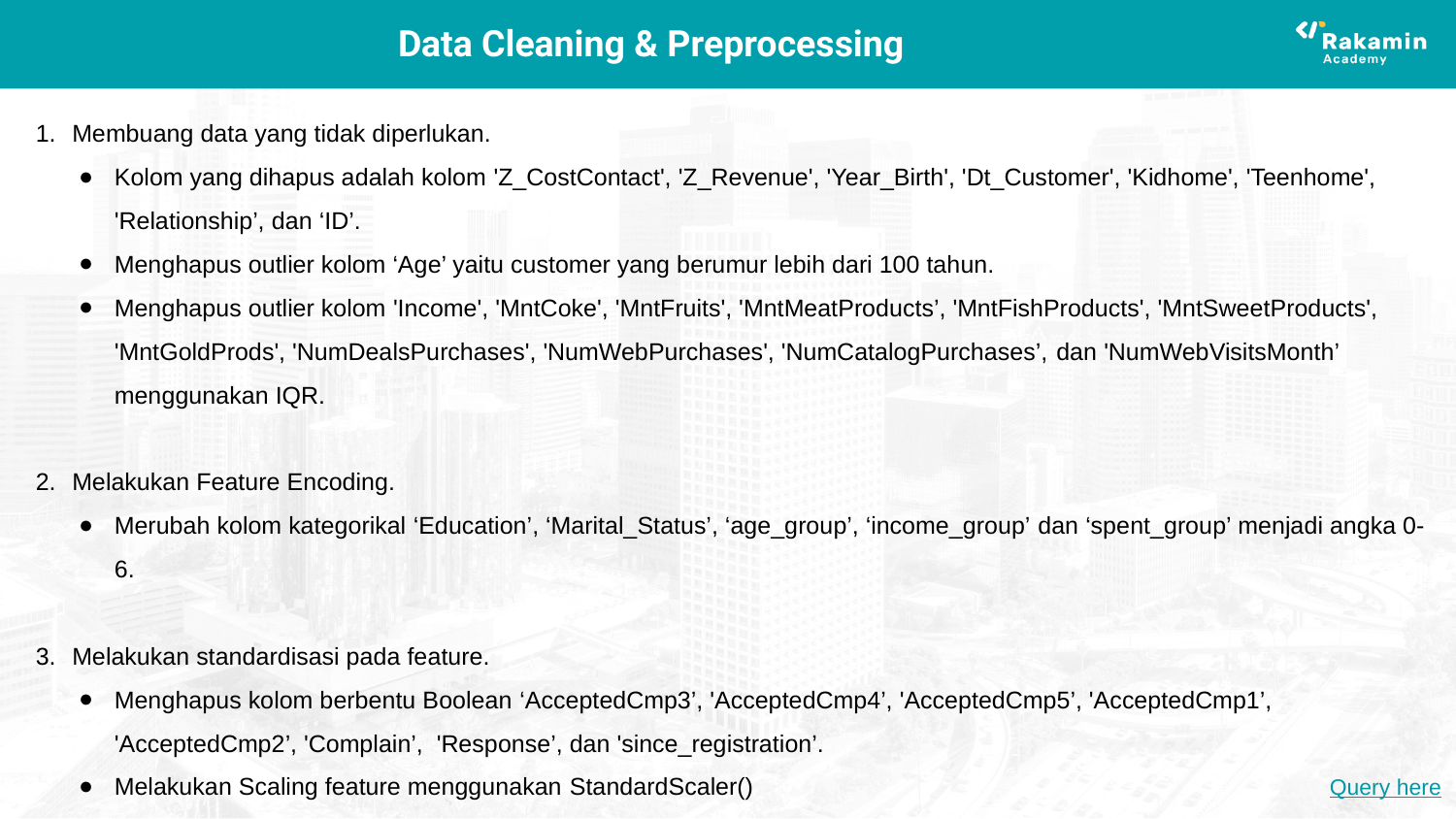

# Data Cleaning & Preprocessing
Membuang data yang tidak diperlukan.
Kolom yang dihapus adalah kolom 'Z_CostContact', 'Z_Revenue', 'Year_Birth', 'Dt_Customer', 'Kidhome', 'Teenhome', 'Relationship’, dan ‘ID’.
Menghapus outlier kolom ‘Age’ yaitu customer yang berumur lebih dari 100 tahun.
Menghapus outlier kolom 'Income', 'MntCoke', 'MntFruits', 'MntMeatProducts’, 'MntFishProducts', 'MntSweetProducts', 'MntGoldProds', 'NumDealsPurchases', 'NumWebPurchases', 'NumCatalogPurchases’, dan 'NumWebVisitsMonth’ menggunakan IQR.

Melakukan Feature Encoding.
Merubah kolom kategorikal ‘Education’, ‘Marital_Status’, ‘age_group’, ‘income_group’ dan ‘spent_group’ menjadi angka 0-6.

Melakukan standardisasi pada feature.
Menghapus kolom berbentu Boolean ‘AcceptedCmp3’, 'AcceptedCmp4’, 'AcceptedCmp5’, 'AcceptedCmp1’, 'AcceptedCmp2’, 'Complain’,  'Response’, dan 'since_registration’.
Melakukan Scaling feature menggunakan StandardScaler()
Query here